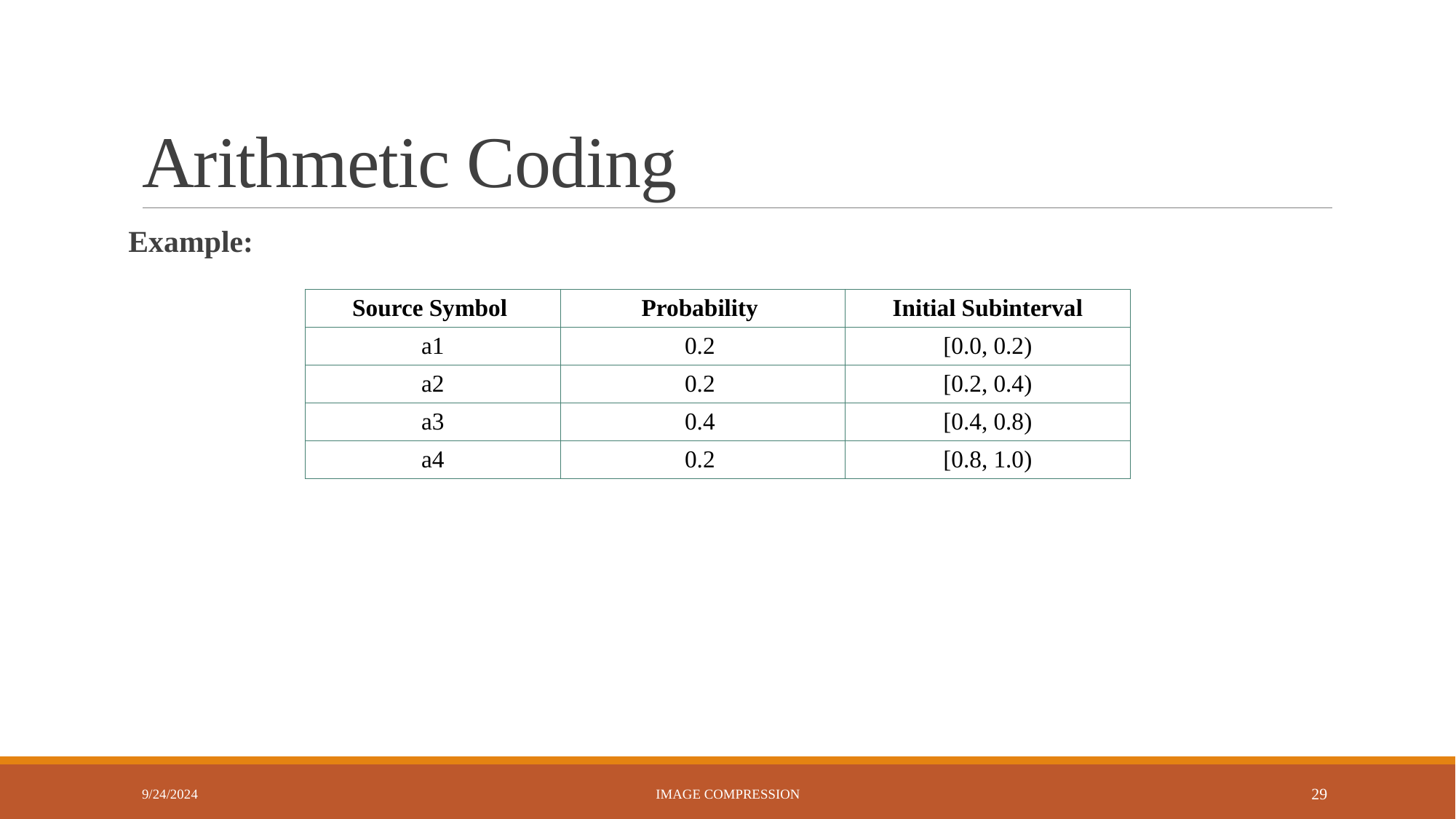

# Arithmetic Coding
Example:

| Source Symbol | Probability | Initial Subinterval |
| --- | --- | --- |
| a1 | 0.2 | [0.0, 0.2) |
| a2 | 0.2 | [0.2, 0.4) |
| a3 | 0.4 | [0.4, 0.8) |
| a4 | 0.2 | [0.8, 1.0) |
9/24/2024
Image Compression
29